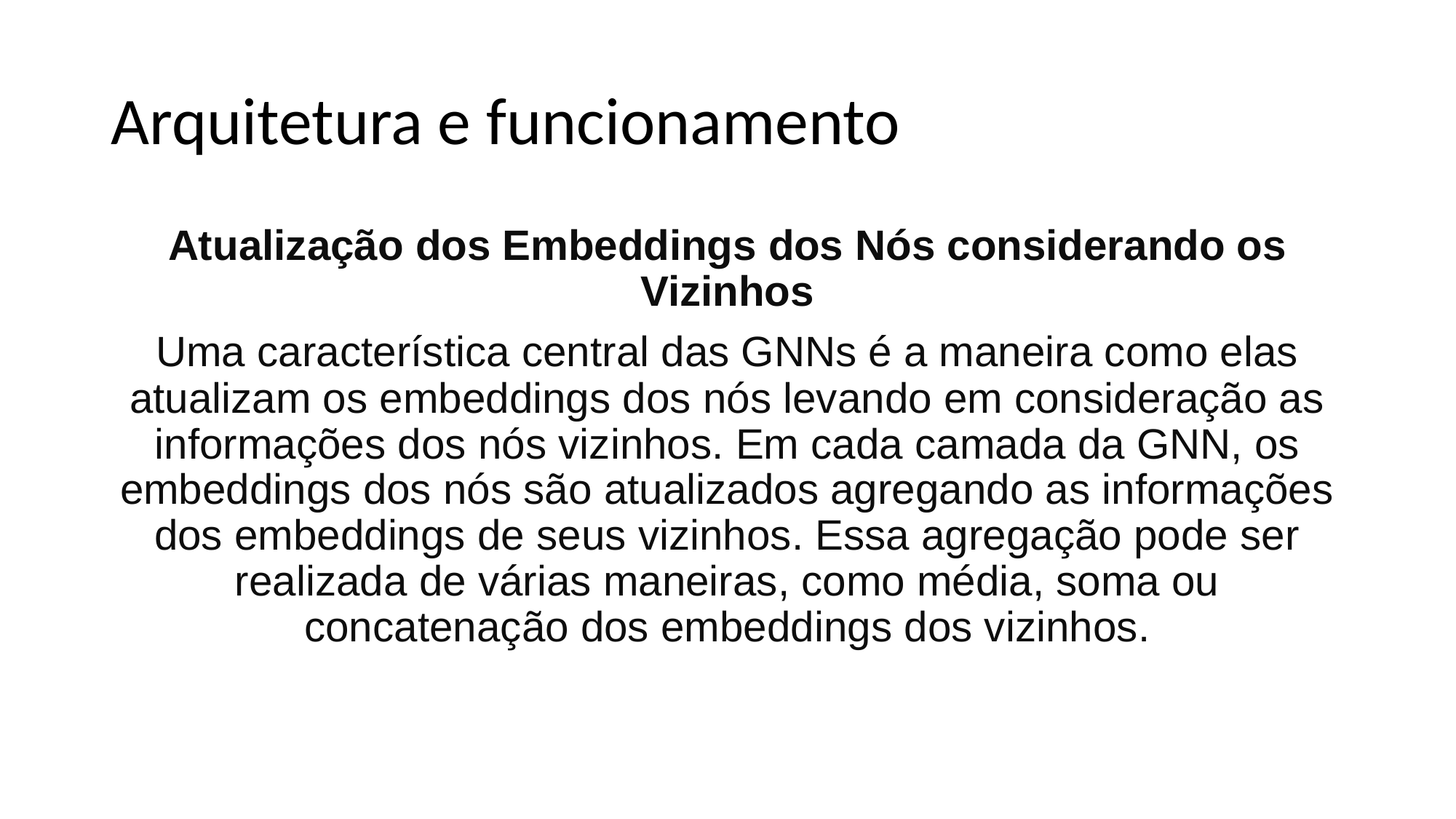

# Arquitetura e funcionamento
Atualização dos Embeddings dos Nós considerando os Vizinhos
Uma característica central das GNNs é a maneira como elas atualizam os embeddings dos nós levando em consideração as informações dos nós vizinhos. Em cada camada da GNN, os embeddings dos nós são atualizados agregando as informações dos embeddings de seus vizinhos. Essa agregação pode ser realizada de várias maneiras, como média, soma ou concatenação dos embeddings dos vizinhos.